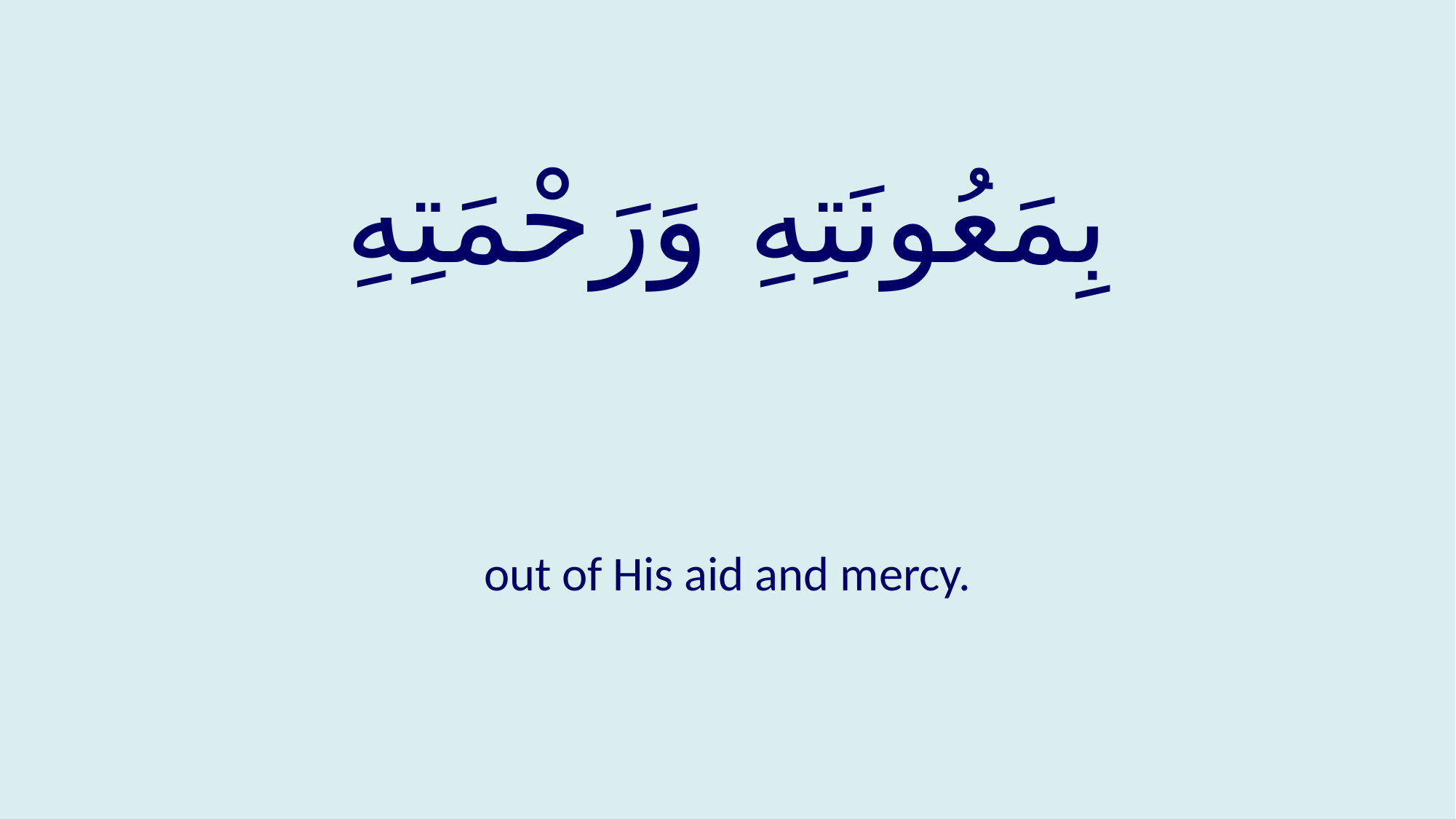

# بِمَعُونَتِهِ وَرَحْمَتِهِ
out of His aid and mercy.